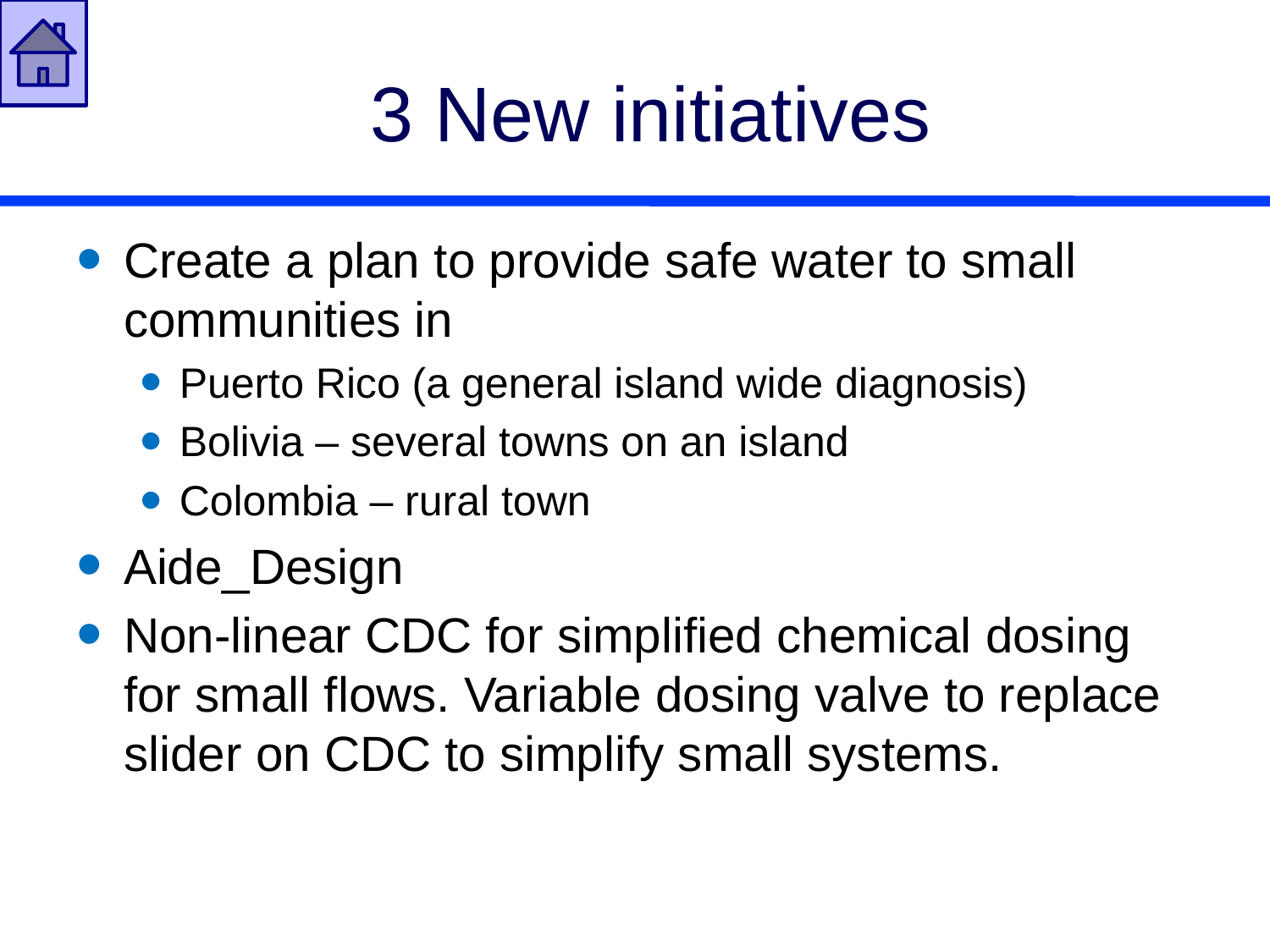

# 3 New initiatives
Create a plan to provide safe water to small communities in
Puerto Rico (a general island wide diagnosis)
Bolivia – several towns on an island
Colombia – rural town
Aide_Design
Non-linear CDC for simplified chemical dosing for small flows. Variable dosing valve to replace slider on CDC to simplify small systems.